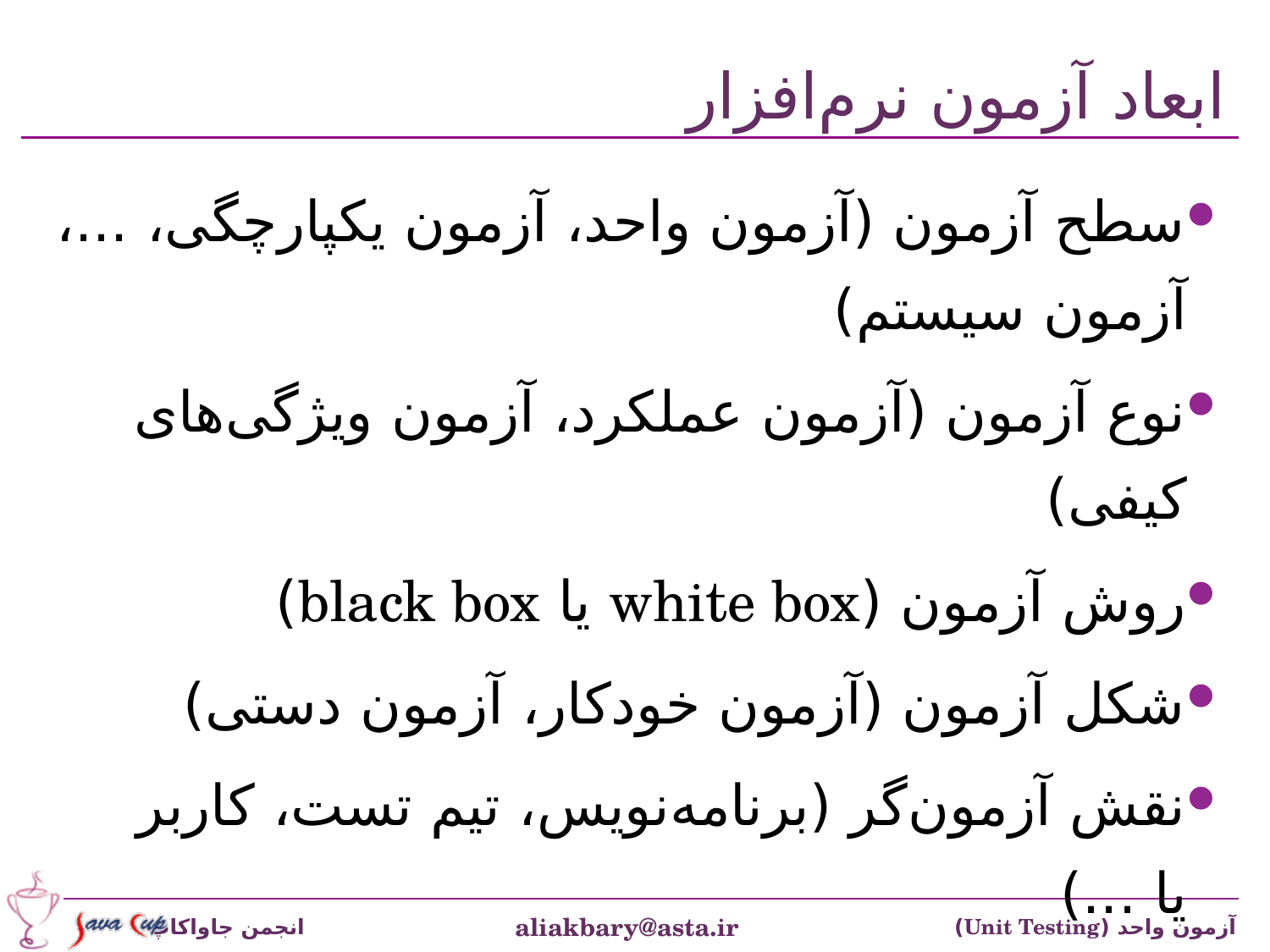

# ابعاد آزمون نرم‌افزار
سطح آزمون (آزمون واحد، آزمون يکپارچگی، ...، آزمون سيستم)
نوع آزمون (آزمون عملکرد، آزمون ويژگی‌های کيفی)
روش آزمون (white box يا black box)
شکل آزمون (آزمون خودکار، آزمون دستی)
نقش آزمون‌گر (برنامه‌نويس، تيم تست، کاربر يا ...)